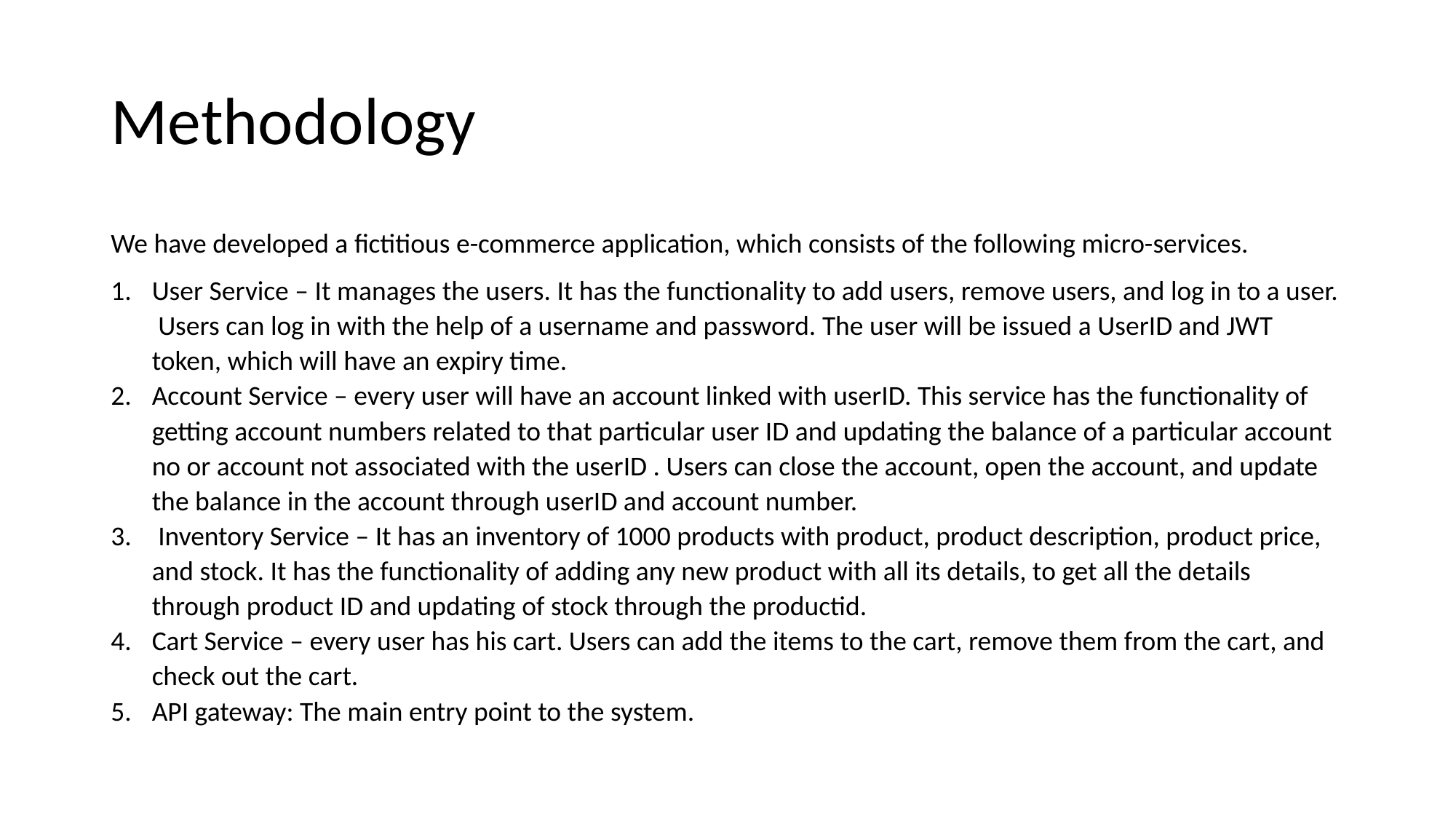

# Methodology
We have developed a fictitious e-commerce application, which consists of the following micro-services.
User Service – It manages the users. It has the functionality to add users, remove users, and log in to a user.  Users can log in with the help of a username and password. The user will be issued a UserID and JWT token, which will have an expiry time.
Account Service – every user will have an account linked with userID. This service has the functionality of getting account numbers related to that particular user ID and updating the balance of a particular account no or account not associated with the userID . Users can close the account, open the account, and update the balance in the account through userID and account number.
 Inventory Service – It has an inventory of 1000 products with product, product description, product price, and stock. It has the functionality of adding any new product with all its details, to get all the details through product ID and updating of stock through the productid.
Cart Service – every user has his cart. Users can add the items to the cart, remove them from the cart, and check out the cart.
API gateway: The main entry point to the system.